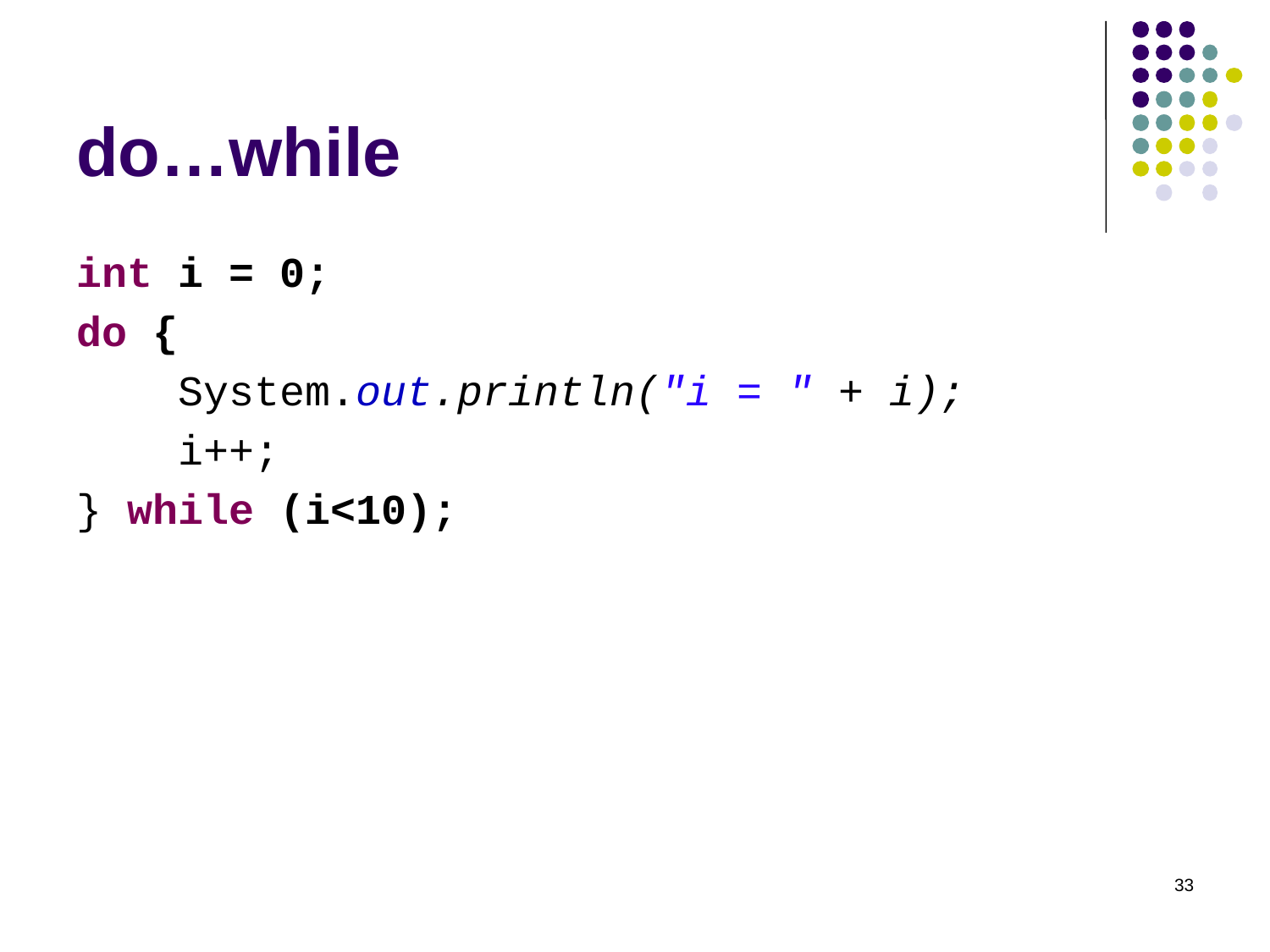

# do…while
int i = 0;
do {
    System.out.println("i = " + i);
    i++;
} while (i<10);
33